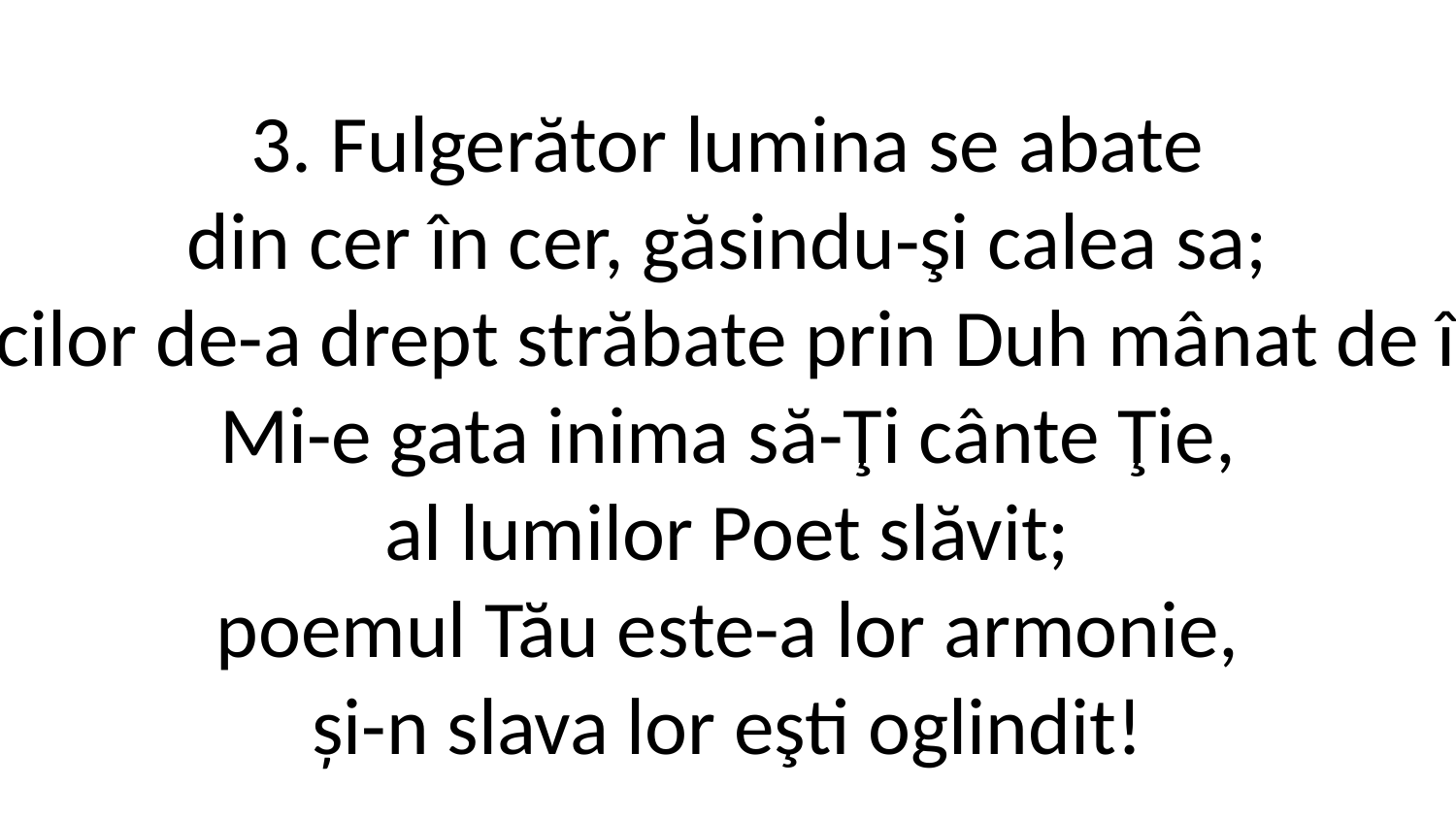

3. Fulgerător lumina se abate
din cer în cer, găsindu-şi calea sa;
dar planul vecilor de-a drept străbate prin Duh mânat de însăşi voia Ta.
Mi-e gata inima să-Ţi cânte Ţie,
al lumilor Poet slăvit;
poemul Tău este-a lor armonie,
și-n slava lor eşti oglindit!